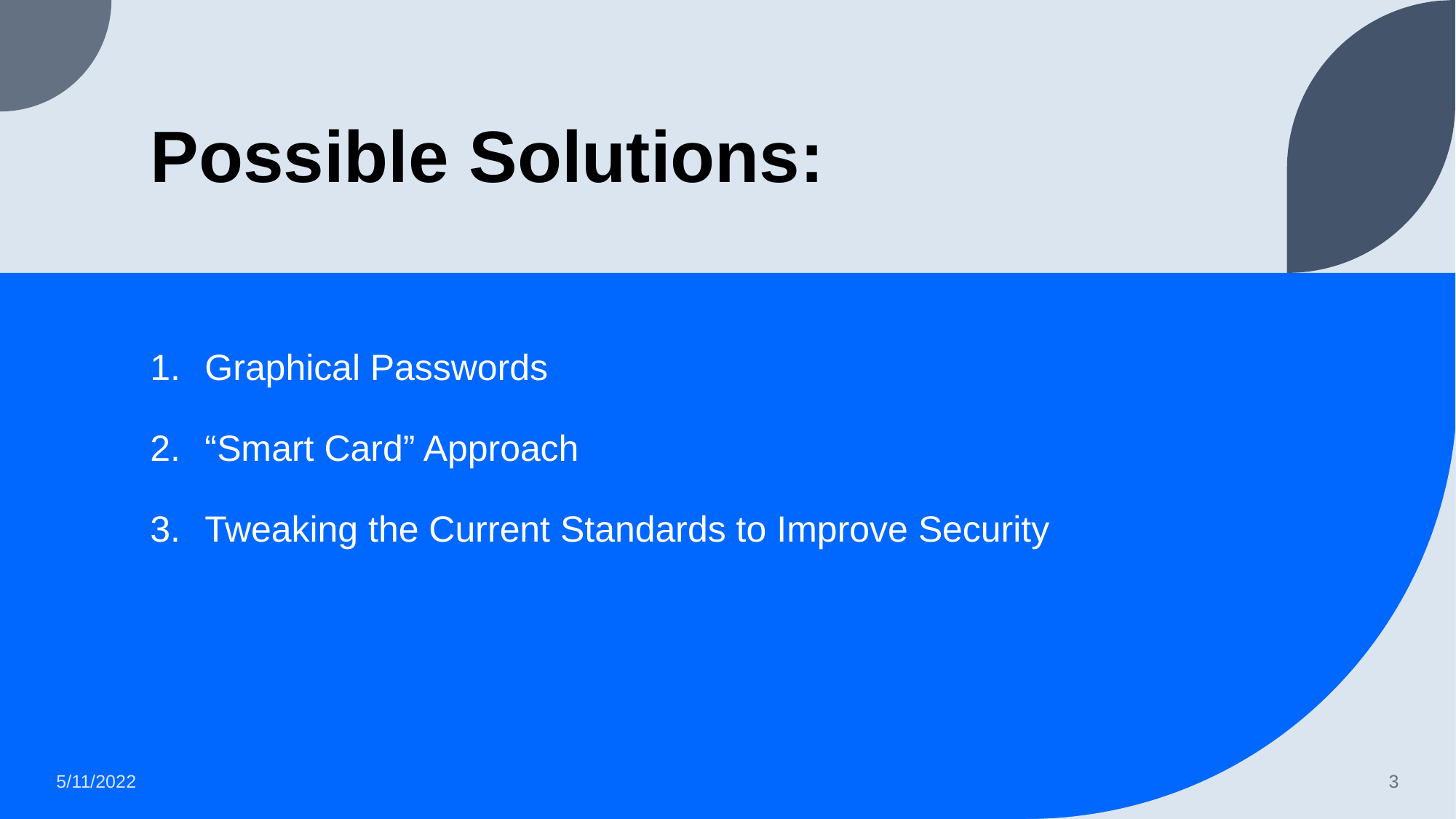

# Possible Solutions:
Graphical Passwords
“Smart Card” Approach
Tweaking the Current Standards to Improve Security
5/11/2022
3